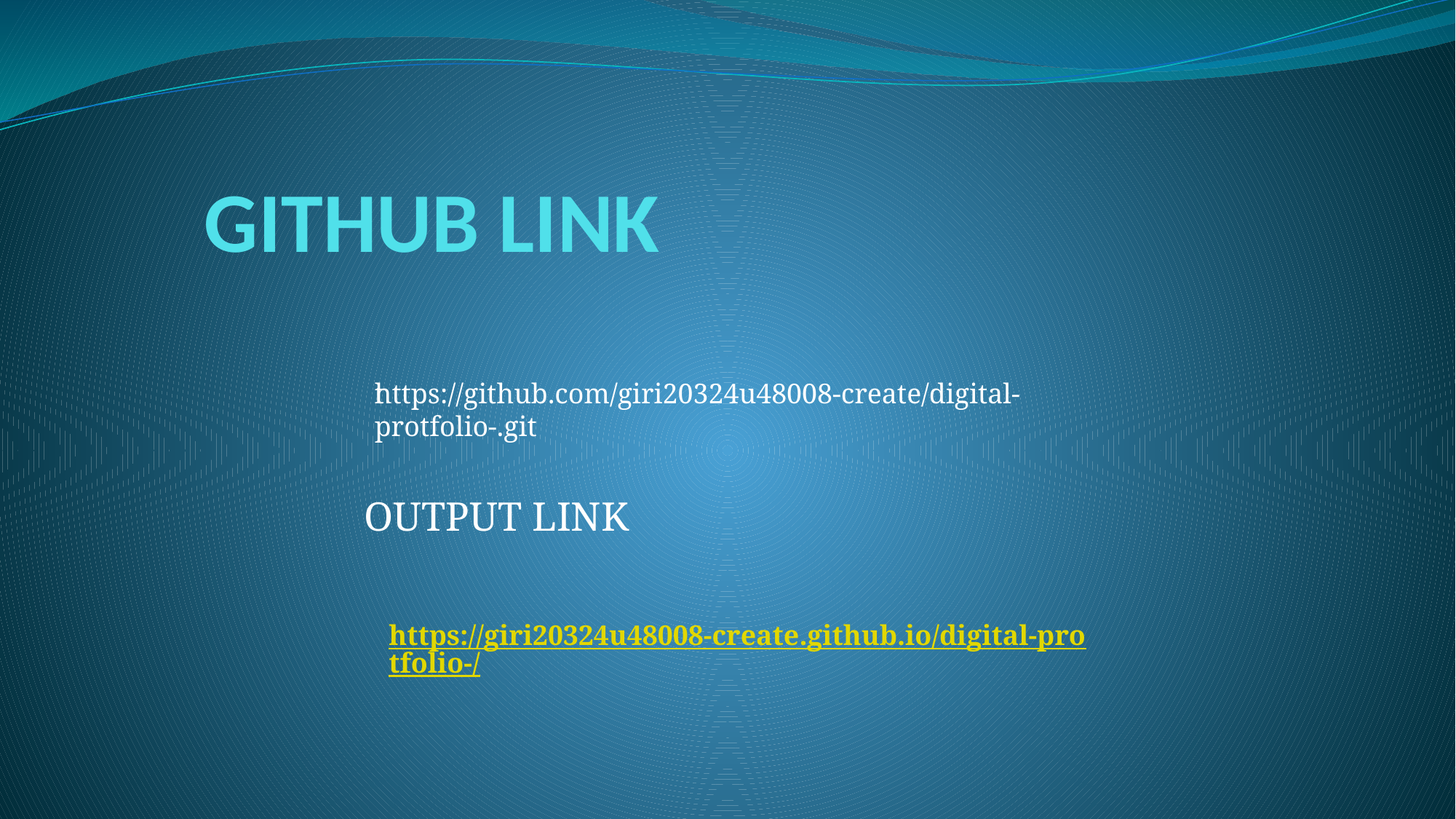

# GITHUB LINK
t
https://github.com/giri20324u48008-create/digital-protfolio-.git
OUTPUT LINK
 https://giri20324u48008-create.github.io/digital-protfolio-/